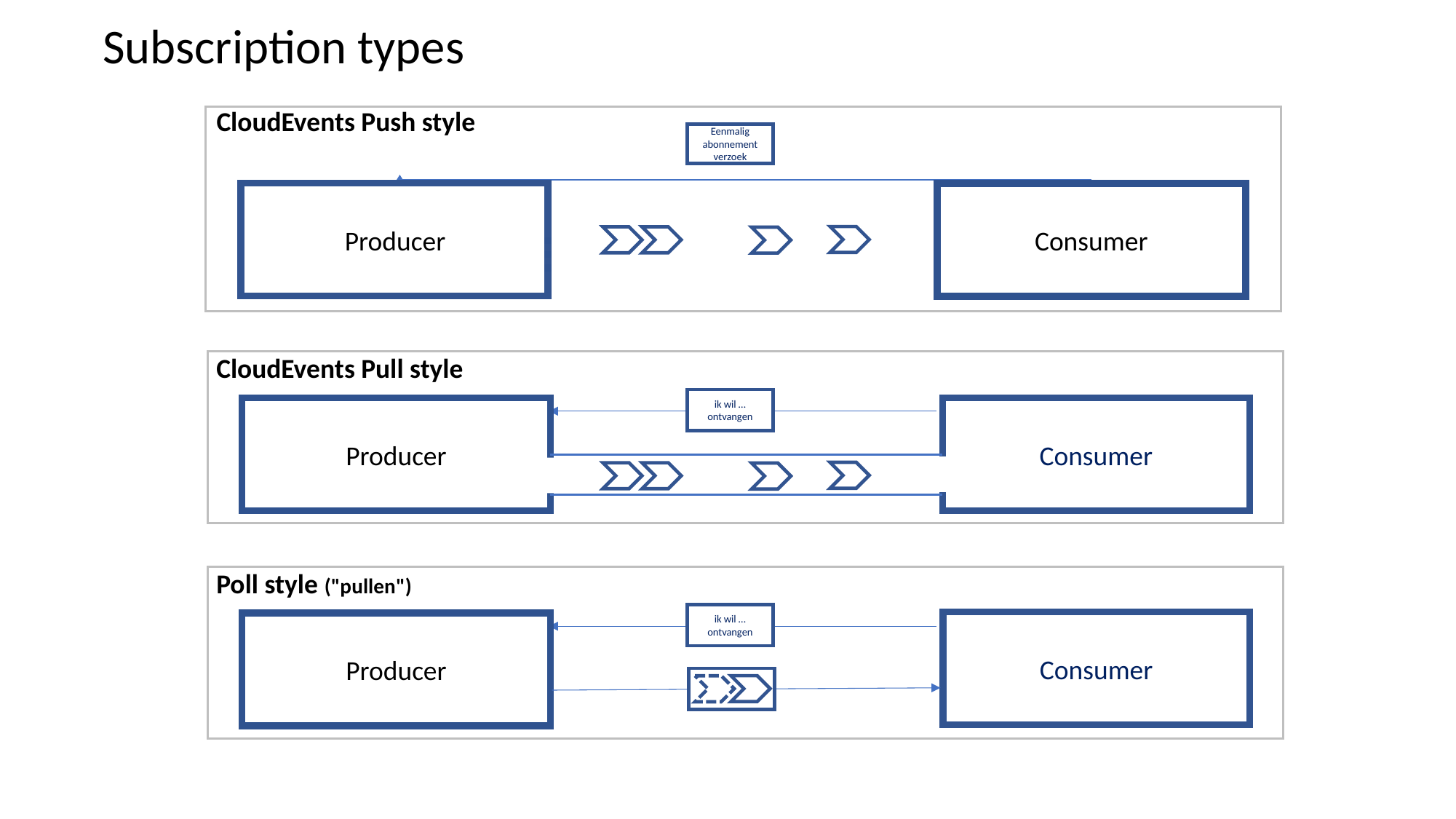

# Subscription types
CloudEvents Push style

Producer
Consumer
Eenmalig abonnement verzoek

CloudEvents Pull style

Producer
Consumer
ik wil … ontvangen

Poll style ("pullen")

Consumer
Producer
ik wil … ontvangen